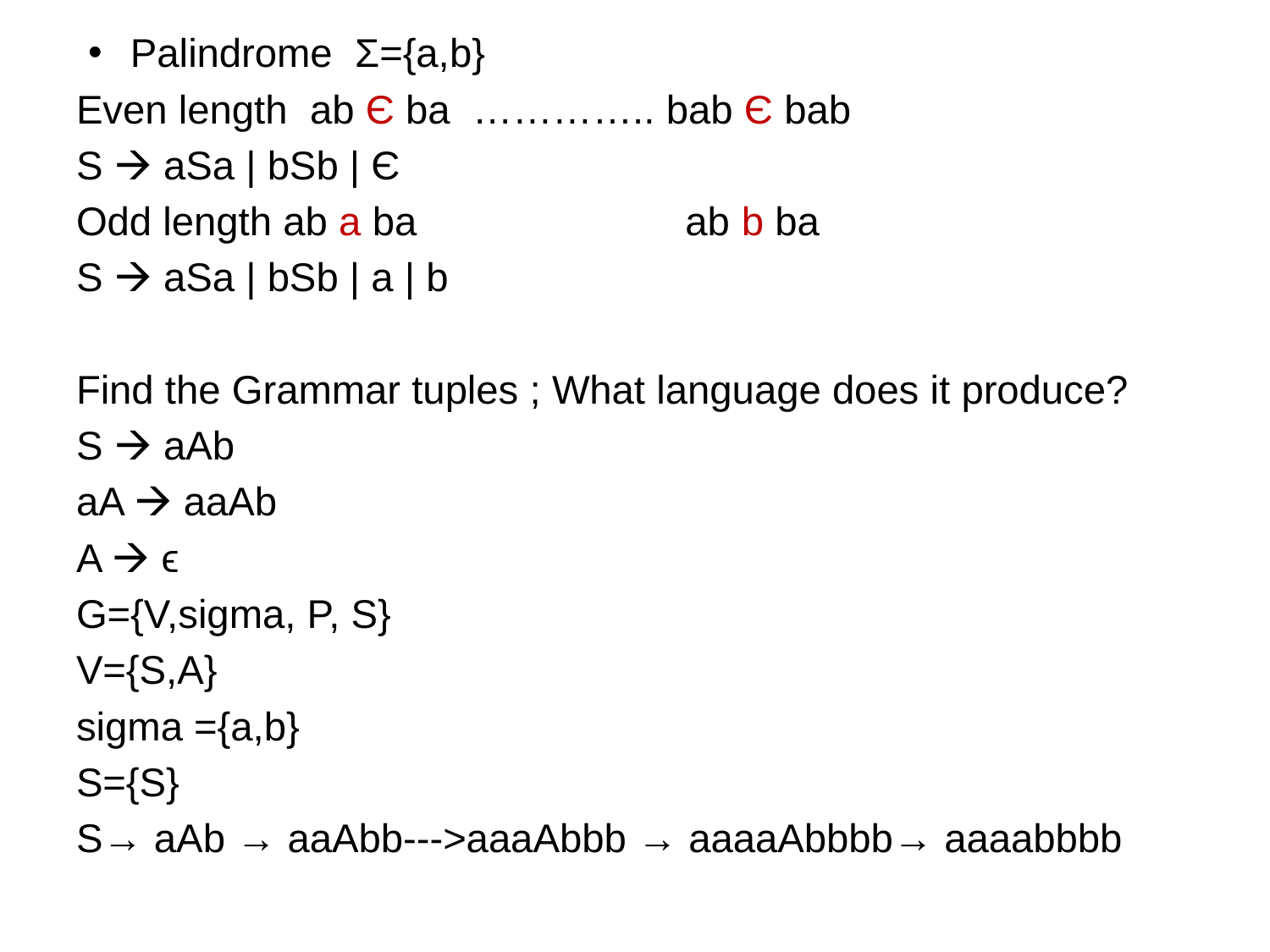

Palindrome  Ʃ={a,b}
Even length  ab Є ba  ………….. bab Є bab
S 🡪 aSa | bSb | Є
Odd length ab a ba                        ab b ba
S 🡪 aSa | bSb | a | b

Find the Grammar tuples ; What language does it produce?
S 🡪 aAb
aA 🡪 aaAb
A 🡪 ϵ
G={V,sigma, P, S}
V={S,A}
sigma ={a,b}
S={S}
S→ aAb → aaAbb--->aaaAbbb → aaaaAbbbb→ aaaabbbb